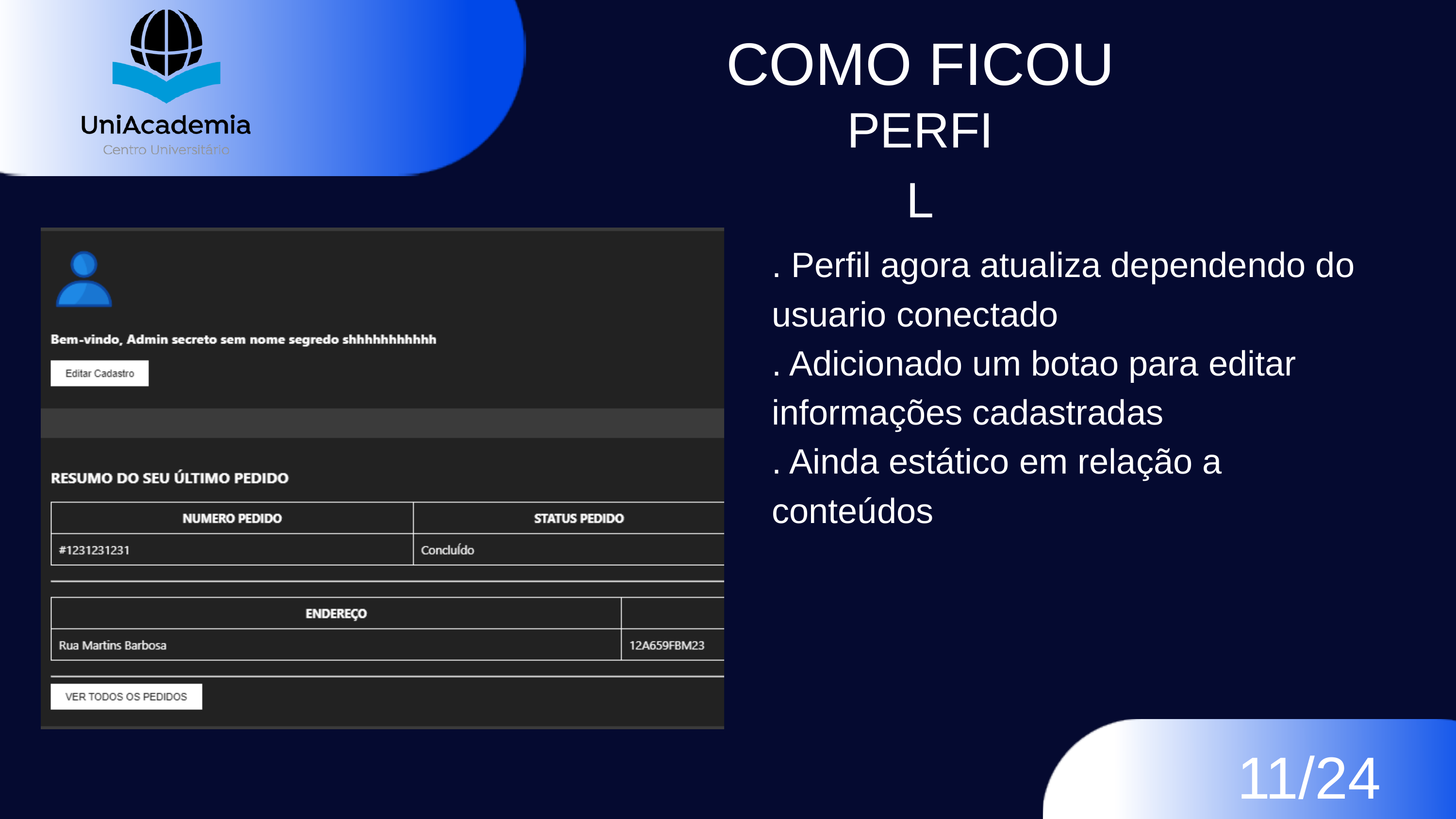

COMO FICOU
PERFIL

. Perfil agora atualiza dependendo do usuario conectado
. Adicionado um botao para editar informações cadastradas
. Ainda estático em relação a conteúdos

11/24